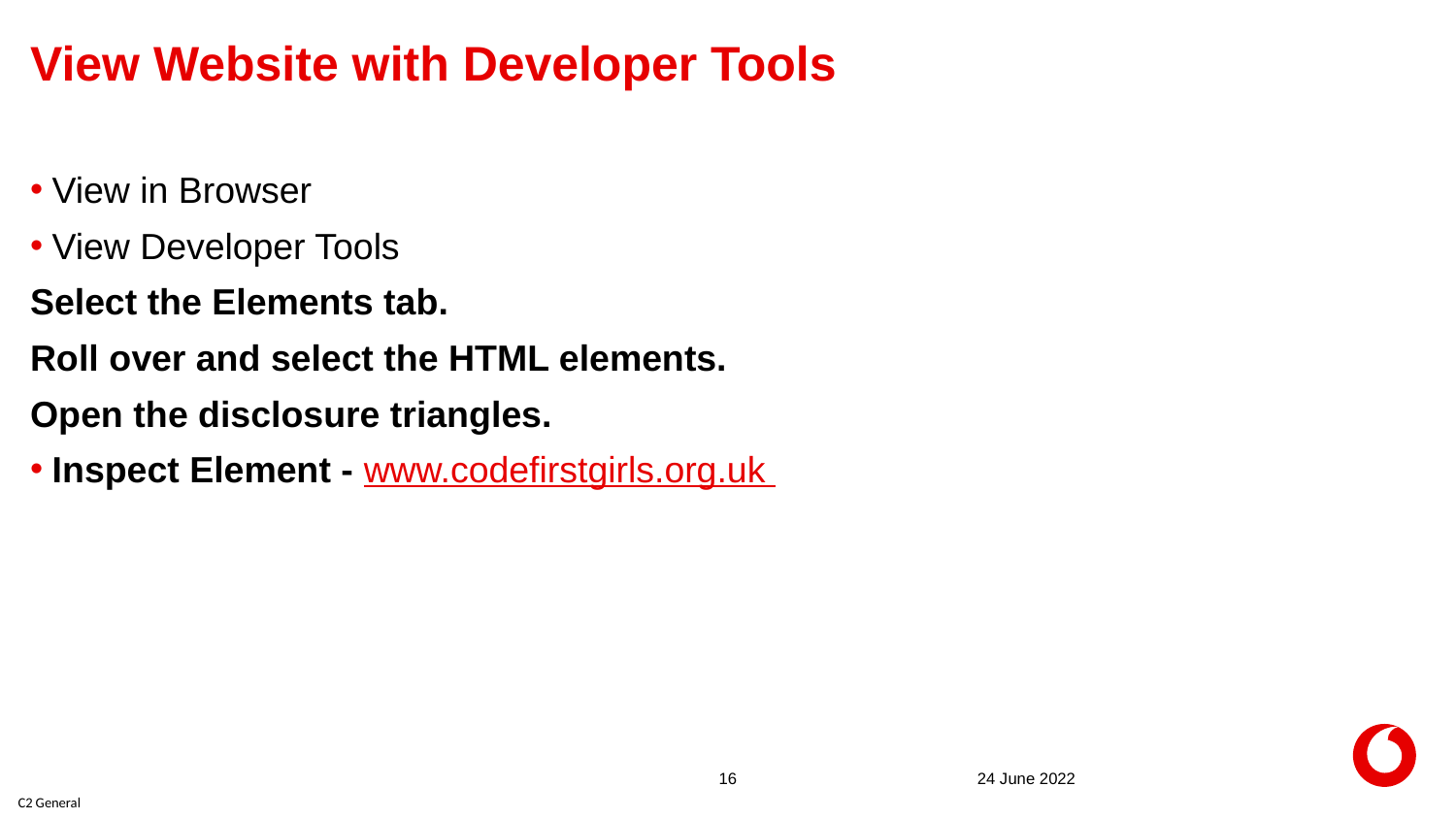

# View Website with Developer Tools

View in Browser
View Developer Tools
Select the Elements tab.
Roll over and select the HTML elements.
Open the disclosure triangles.
Inspect Element - www.codefirstgirls.org.uk
24 June 2022
16